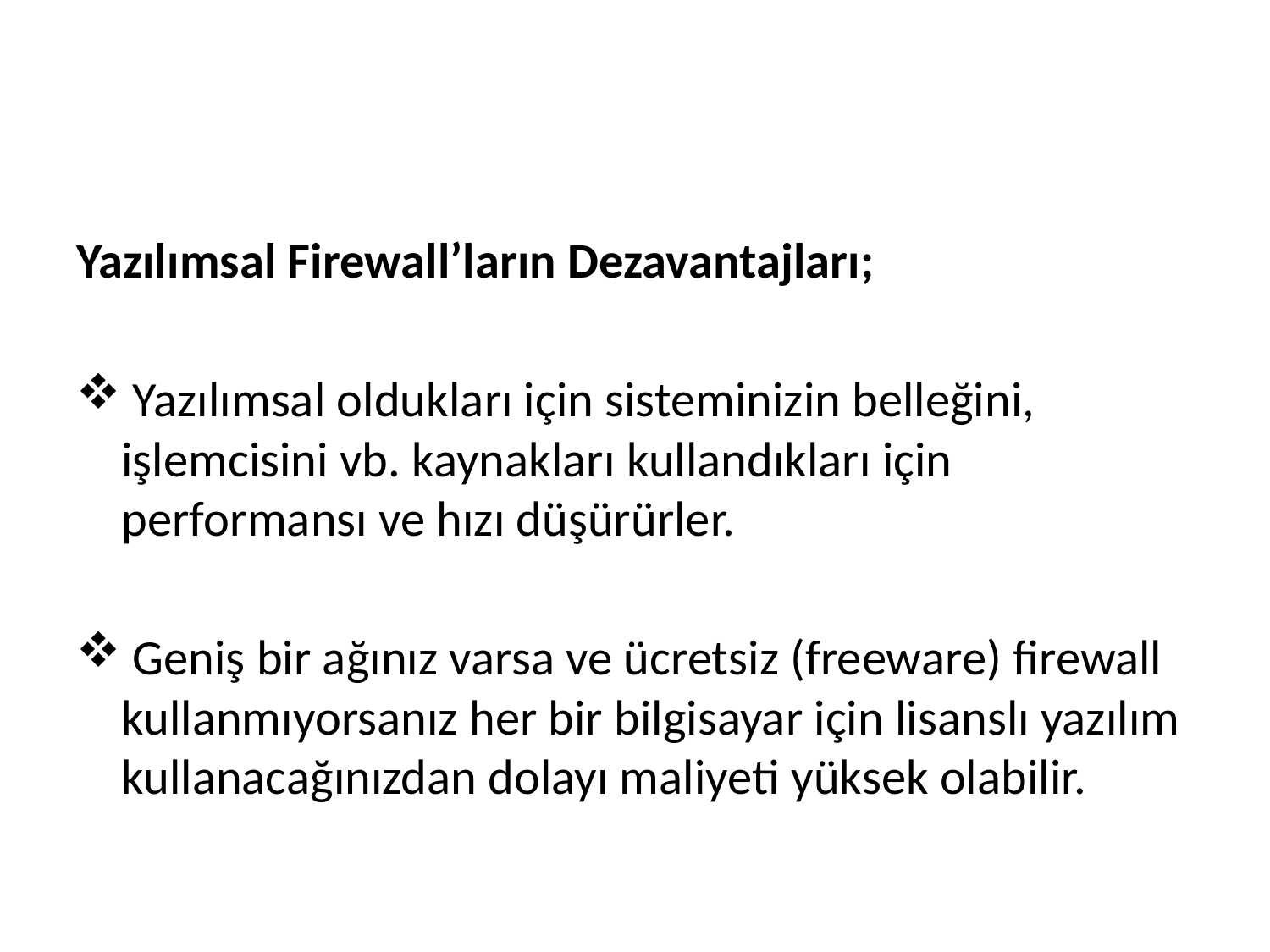

Yazılımsal Firewall’ların Dezavantajları;

 Yazılımsal oldukları için sisteminizin belleğini, işlemcisini vb. kaynakları kullandıkları için performansı ve hızı düşürürler.

 Geniş bir ağınız varsa ve ücretsiz (freeware) firewall kullanmıyorsanız her bir bilgisayar için lisanslı yazılım kullanacağınızdan dolayı maliyeti yüksek olabilir.